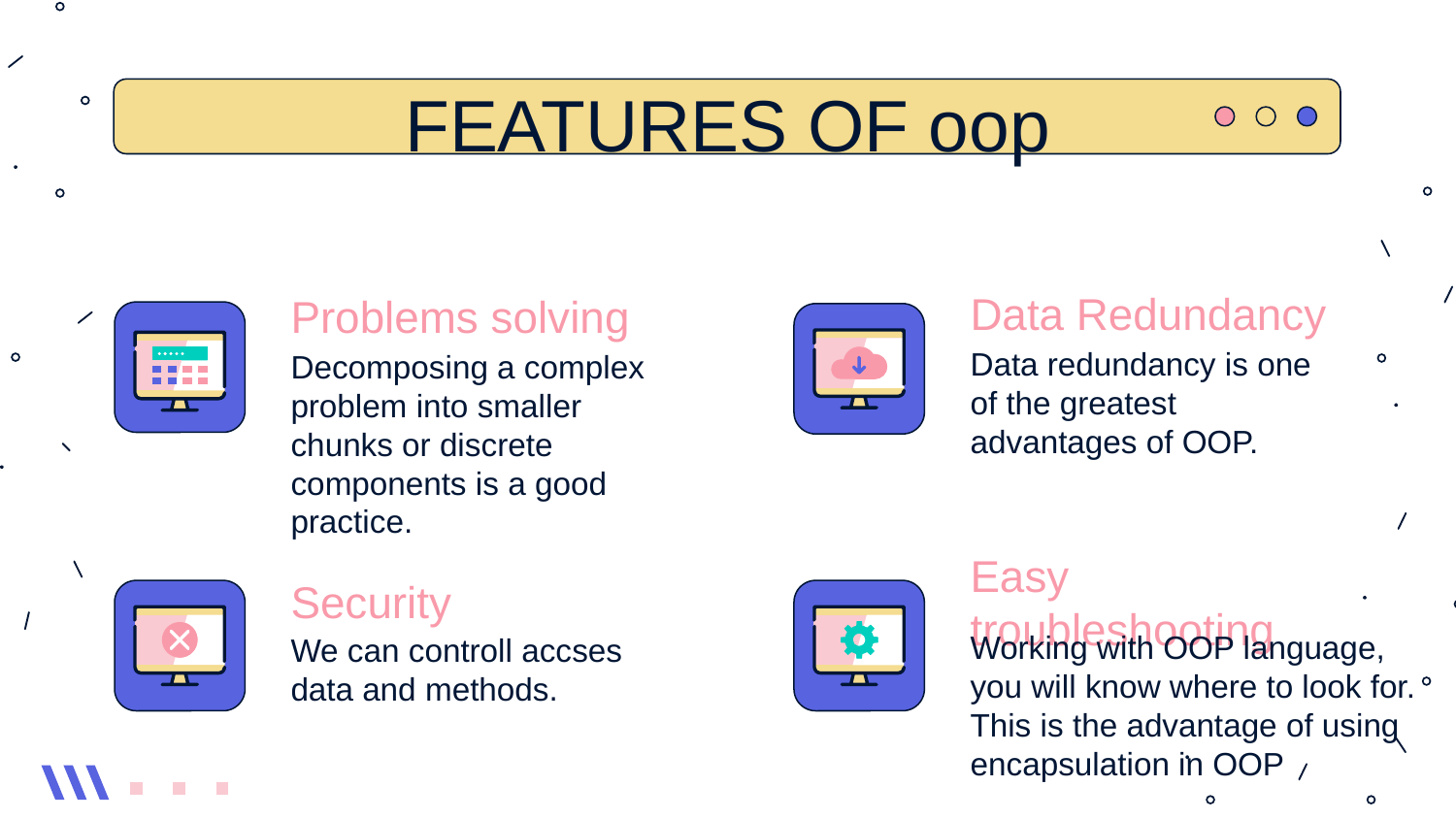

# FEATURES OF oop

Data Redundancy
Problems solving

Data redundancy is one of the greatest advantages of OOP.
Decomposing a complex problem into smaller chunks or discrete components is a good practice.
Security
Easy troubleshooting

We can controll accses data and methods.
Working with OOP language, you will know where to look for. This is the advantage of using encapsulation in OOP